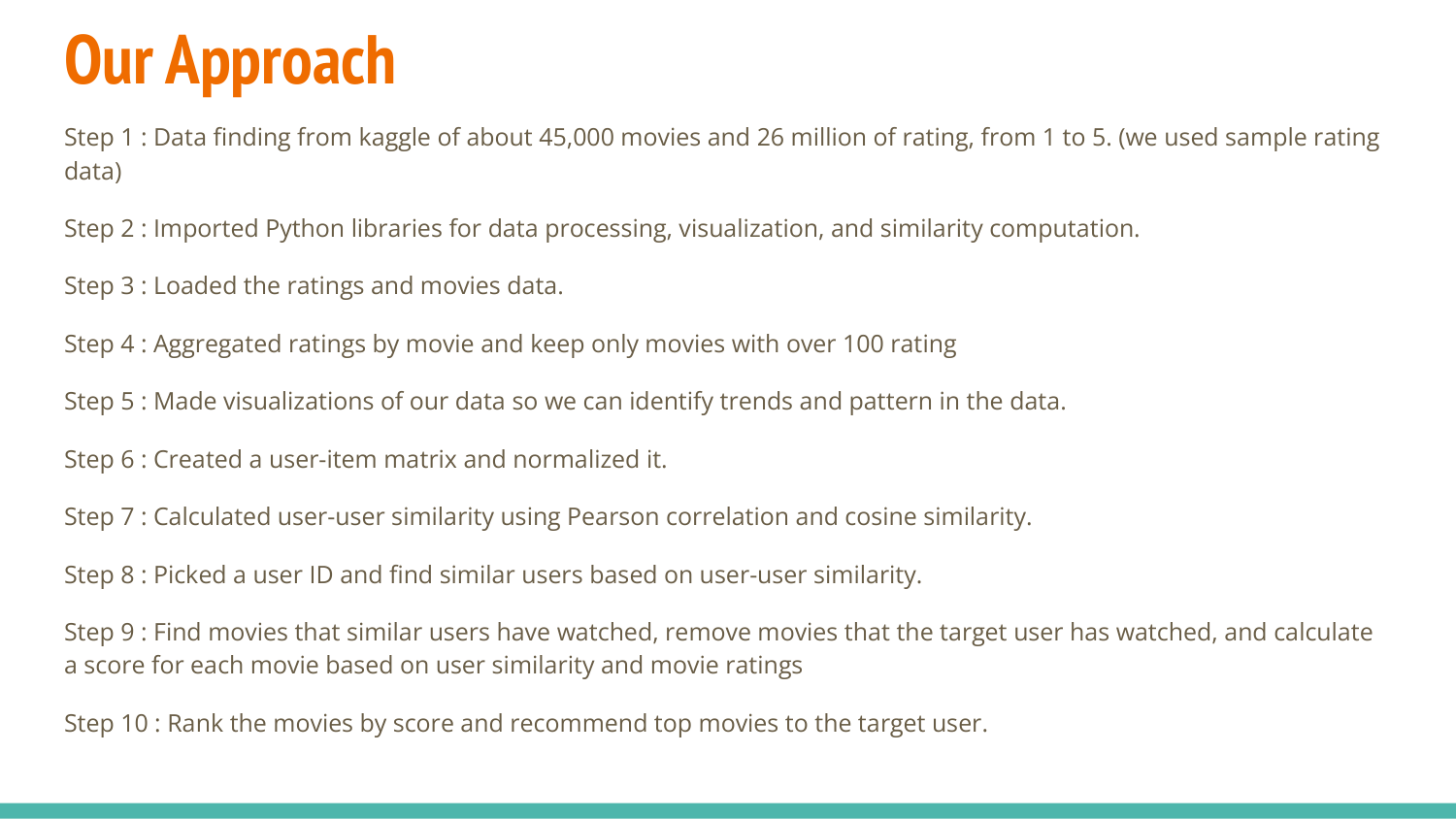

# Our Approach

Step 1 : Data finding from kaggle of about 45,000 movies and 26 million of rating, from 1 to 5. (we used sample rating data)
Step 2 : Imported Python libraries for data processing, visualization, and similarity computation.
Step 3 : Loaded the ratings and movies data.
Step 4 : Aggregated ratings by movie and keep only movies with over 100 rating
Step 5 : Made visualizations of our data so we can identify trends and pattern in the data.
Step 6 : Created a user-item matrix and normalized it.
Step 7 : Calculated user-user similarity using Pearson correlation and cosine similarity.
Step 8 : Picked a user ID and find similar users based on user-user similarity.
Step 9 : Find movies that similar users have watched, remove movies that the target user has watched, and calculate a score for each movie based on user similarity and movie ratings
Step 10 : Rank the movies by score and recommend top movies to the target user.